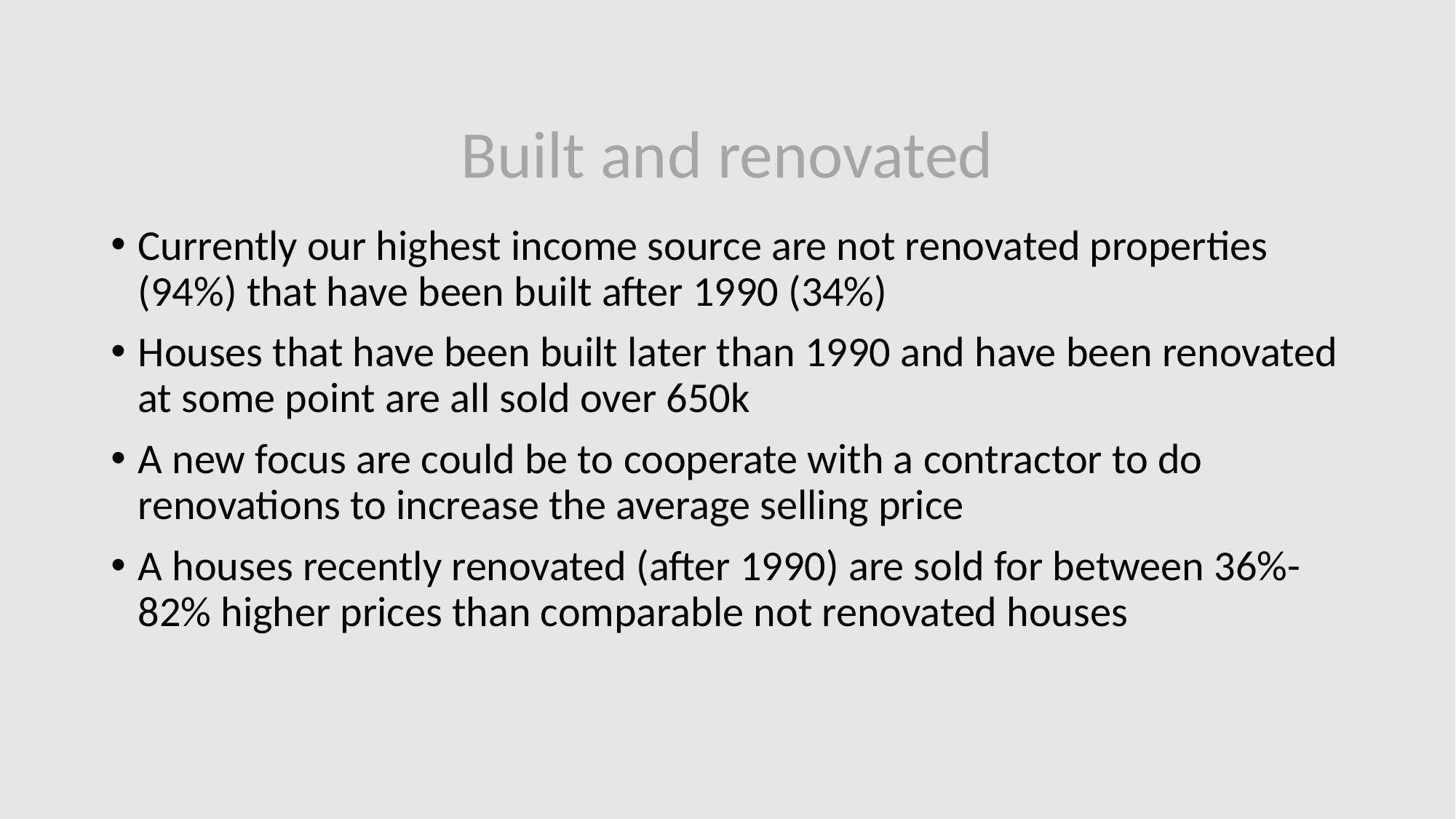

# Built and renovated
Currently our highest income source are not renovated properties (94%) that have been built after 1990 (34%)
Houses that have been built later than 1990 and have been renovated at some point are all sold over 650k
A new focus are could be to cooperate with a contractor to do renovations to increase the average selling price
A houses recently renovated (after 1990) are sold for between 36%-82% higher prices than comparable not renovated houses